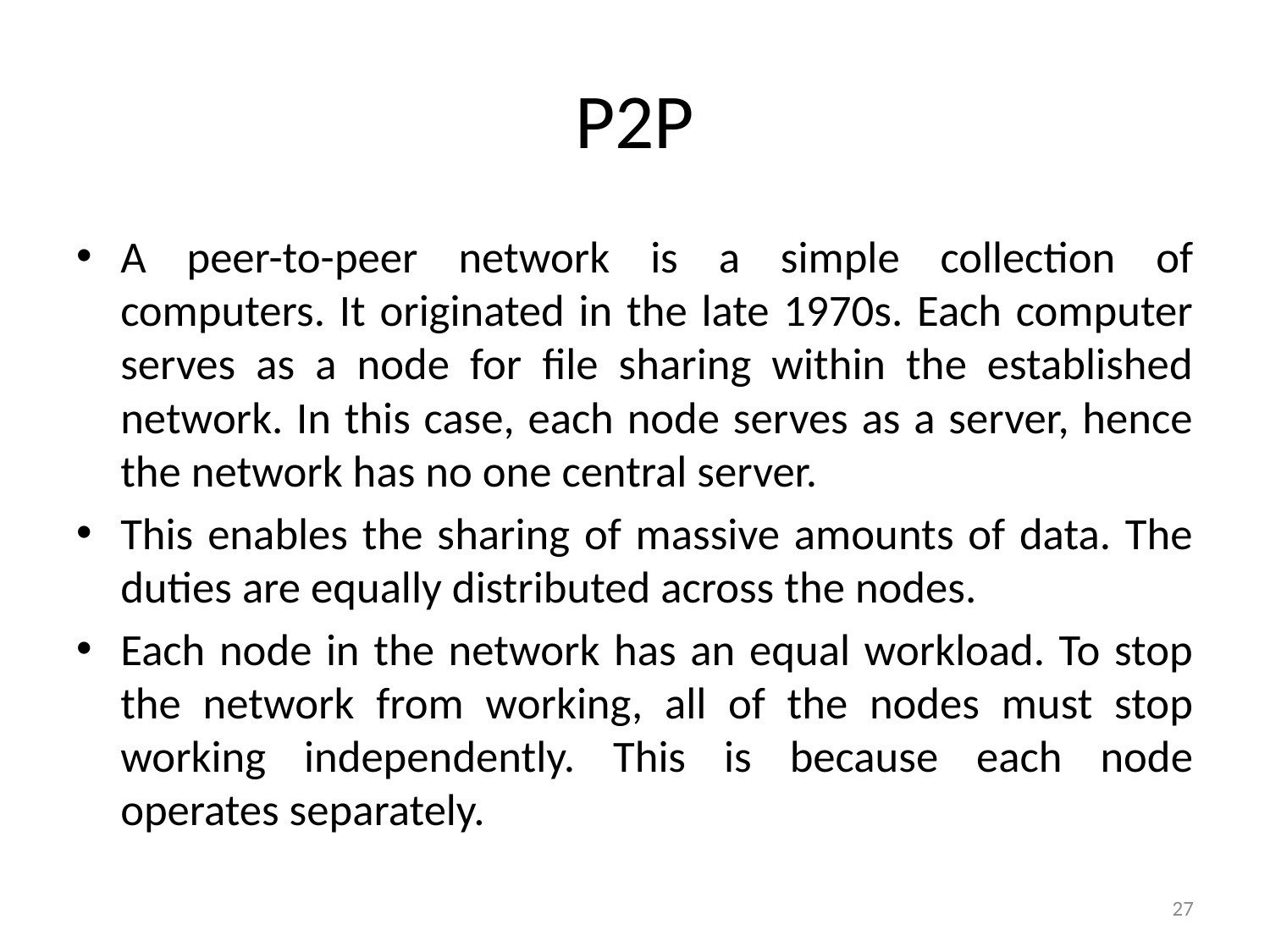

# P2P
A peer-to-peer network is a simple collection of computers. It originated in the late 1970s. Each computer serves as a node for file sharing within the established network. In this case, each node serves as a server, hence the network has no one central server.
This enables the sharing of massive amounts of data. The duties are equally distributed across the nodes.
Each node in the network has an equal workload. To stop the network from working, all of the nodes must stop working independently. This is because each node operates separately.
27